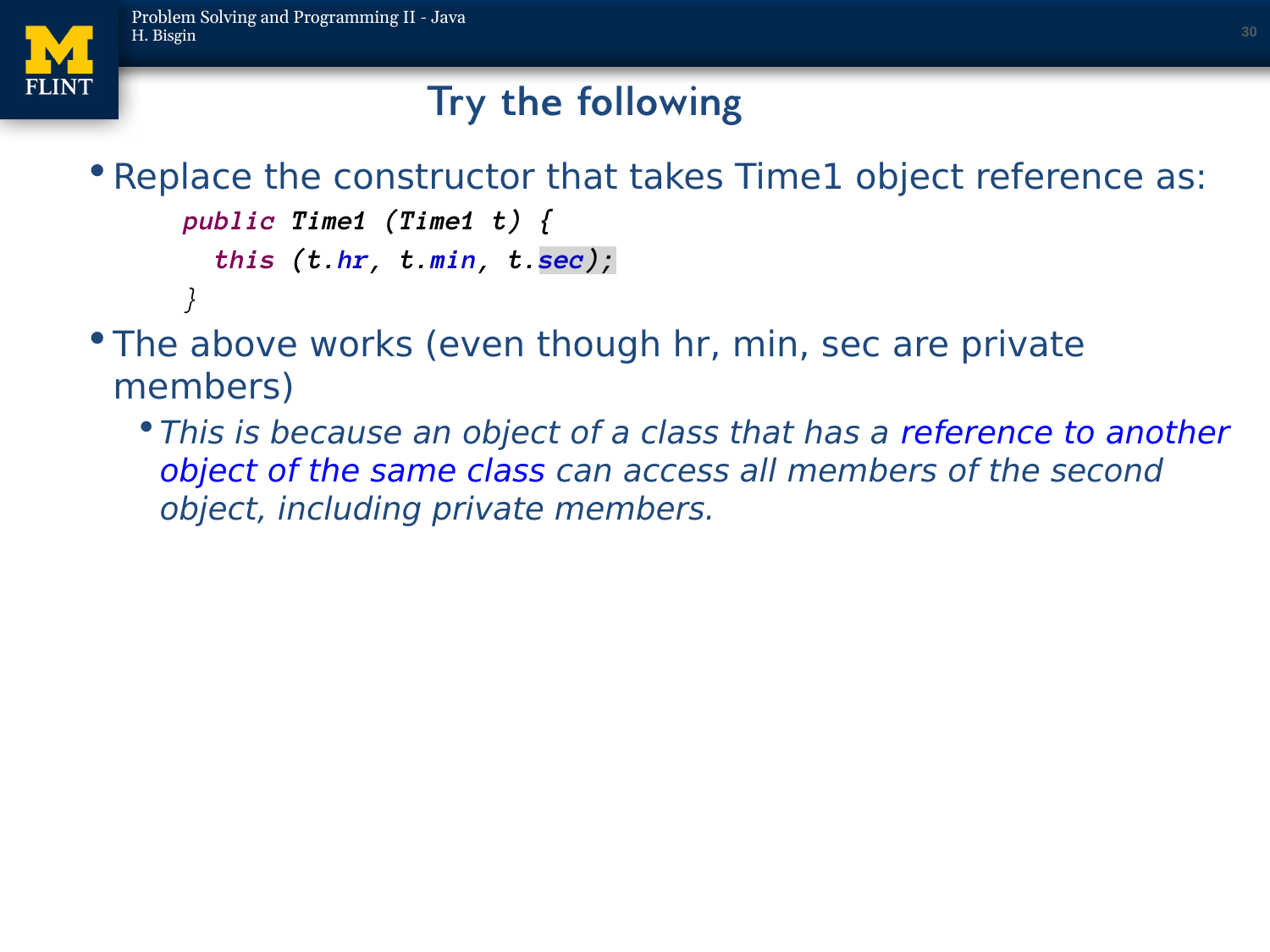

30
# Try the following
Replace the constructor that takes Time1 object reference as:
public Time1 (Time1 t) {
  this (t.hr, t.min, t.sec);
}
The above works (even though hr, min, sec are private members)
This is because an object of a class that has a reference to another object of the same class can access all members of the second object, including private members.